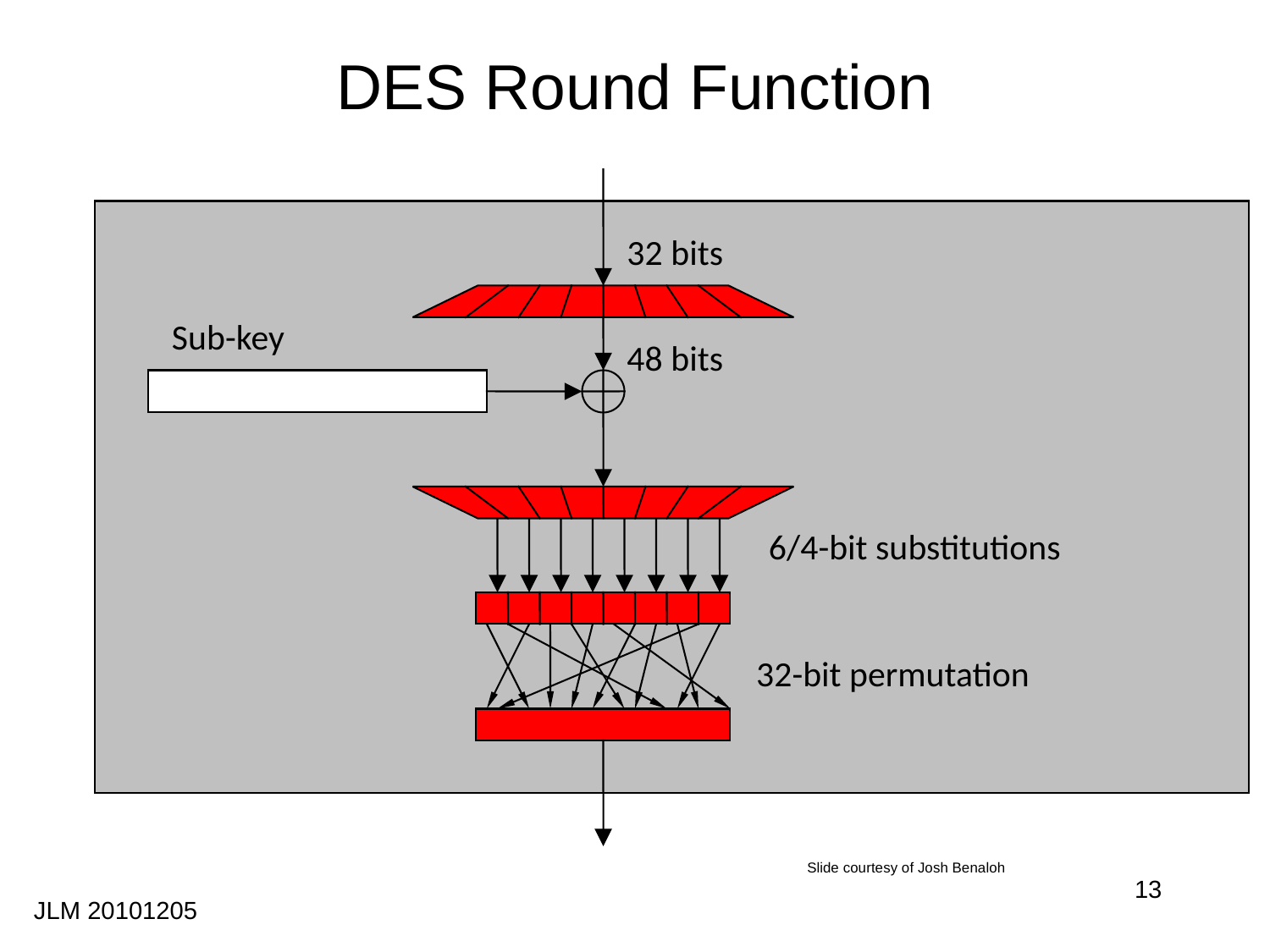

# DES Round Function

32 bits

Sub-key

48 bits

6/4-bit substitutions

32-bit permutation

Slide courtesy of Josh Benaloh
13
JLM 20101205